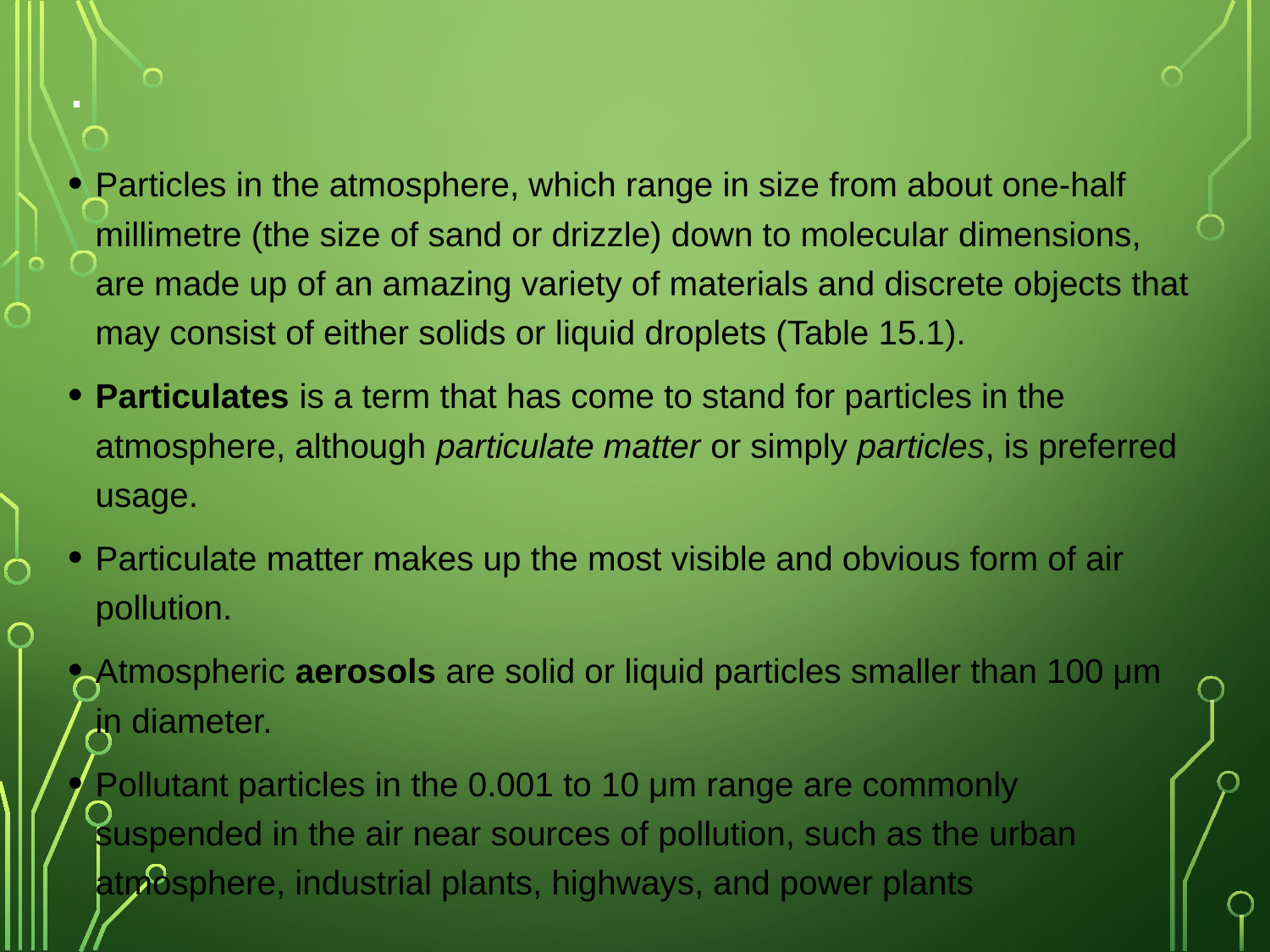

# .
Particles in the atmosphere, which range in size from about one-half millimetre (the size of sand or drizzle) down to molecular dimensions, are made up of an amazing variety of materials and discrete objects that may consist of either solids or liquid droplets (Table 15.1).
Particulates is a term that has come to stand for particles in the atmosphere, although particulate matter or simply particles, is preferred usage.
Particulate matter makes up the most visible and obvious form of air pollution.
Atmospheric aerosols are solid or liquid particles smaller than 100 μm in diameter.
Pollutant particles in the 0.001 to 10 μm range are commonly suspended in the air near sources of pollution, such as the urban atmosphere, industrial plants, highways, and power plants